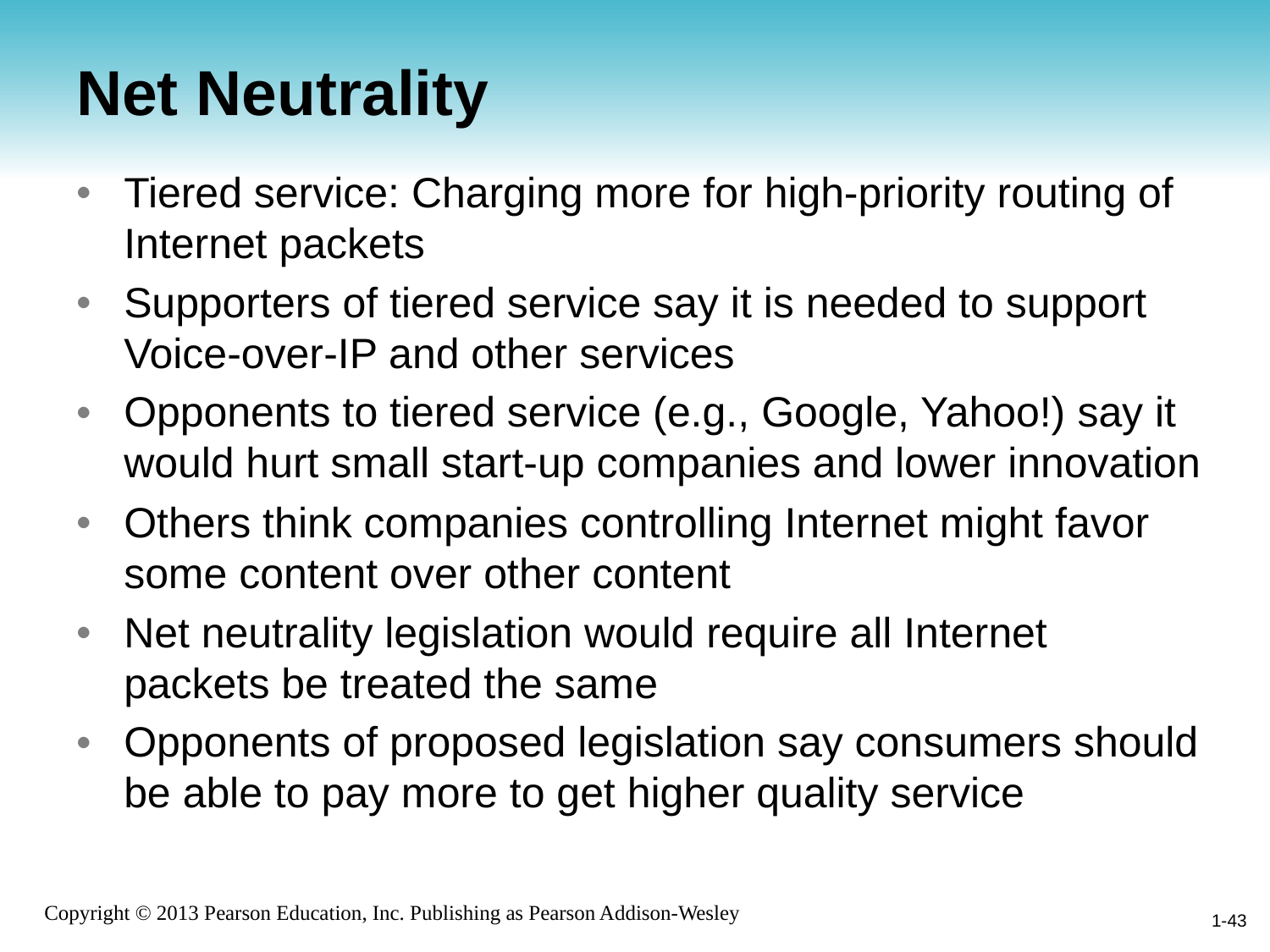

# Net Neutrality
Tiered service: Charging more for high-priority routing of Internet packets
Supporters of tiered service say it is needed to support Voice-over-IP and other services
Opponents to tiered service (e.g., Google, Yahoo!) say it would hurt small start-up companies and lower innovation
Others think companies controlling Internet might favor some content over other content
Net neutrality legislation would require all Internet packets be treated the same
Opponents of proposed legislation say consumers should be able to pay more to get higher quality service

1-43